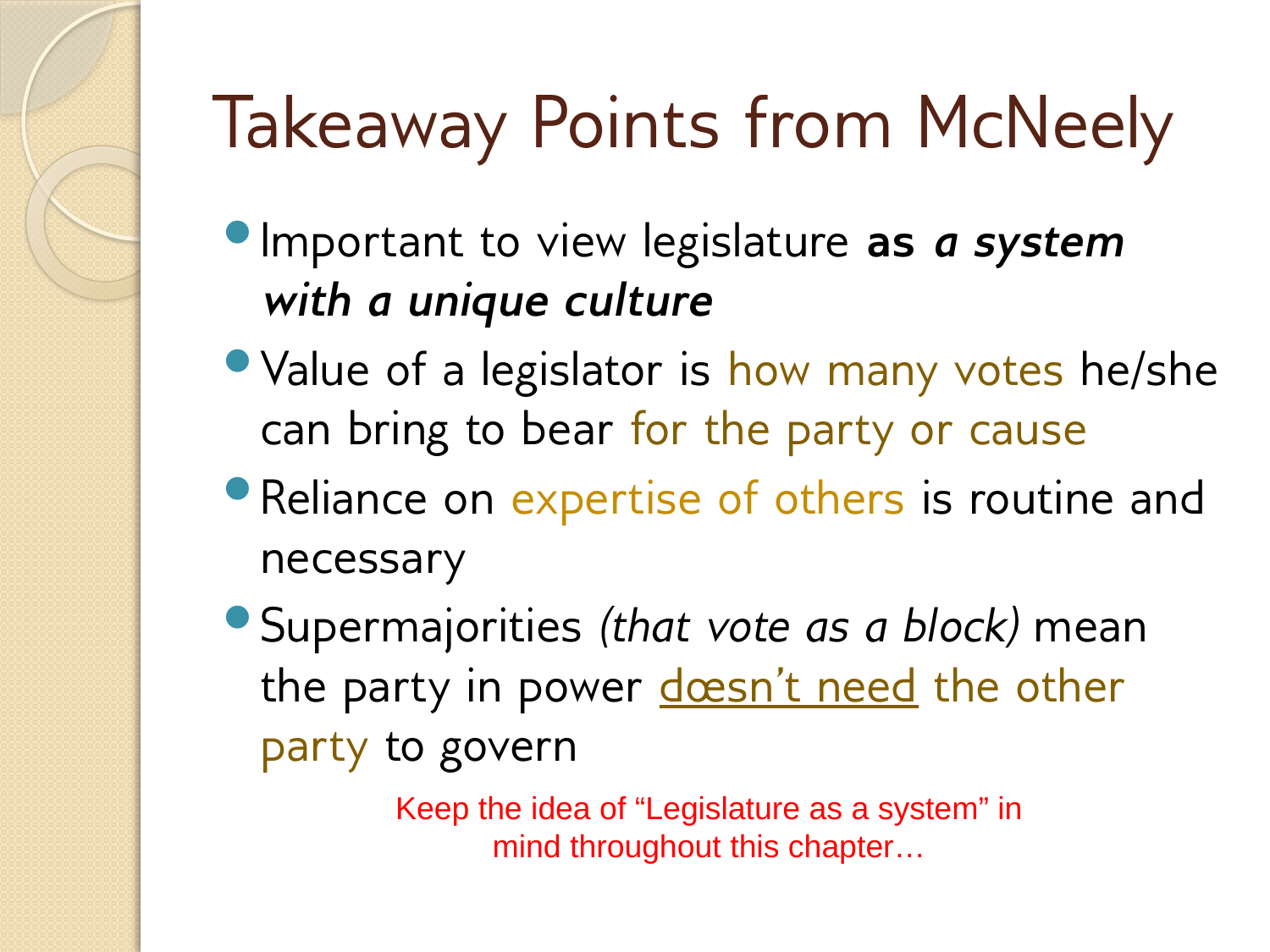

# Takeaway Points from McNeely
Important to view legislature as a system with a unique culture
Value of a legislator is how many votes he/she can bring to bear for the party or cause
Reliance on expertise of others is routine and necessary
Supermajorities (that vote as a block) mean the party in power doesn’t need the other party to govern
Keep the idea of “Legislature as a system” in mind throughout this chapter…